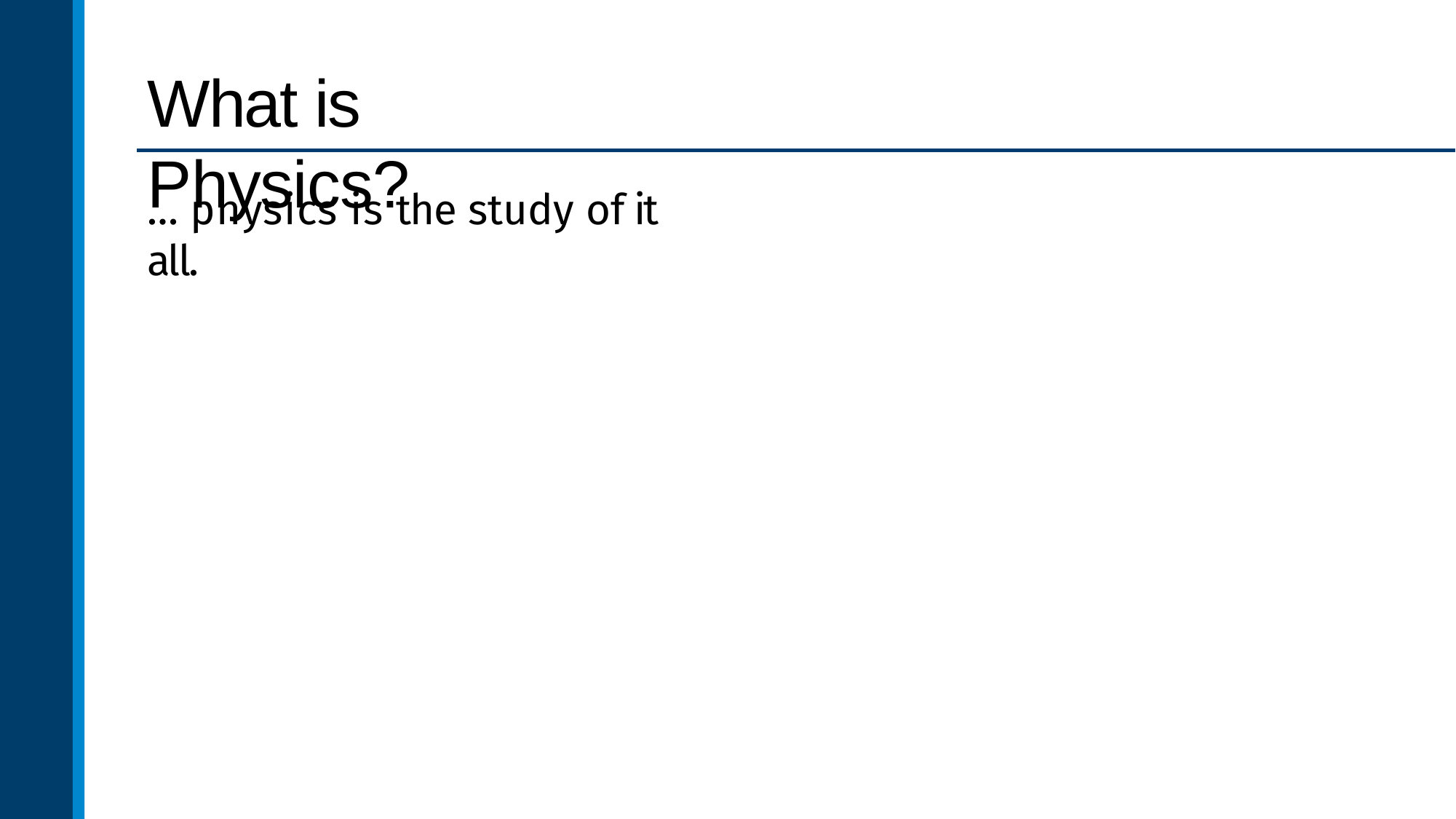

# What is Physics?
… physics is the study of it all.